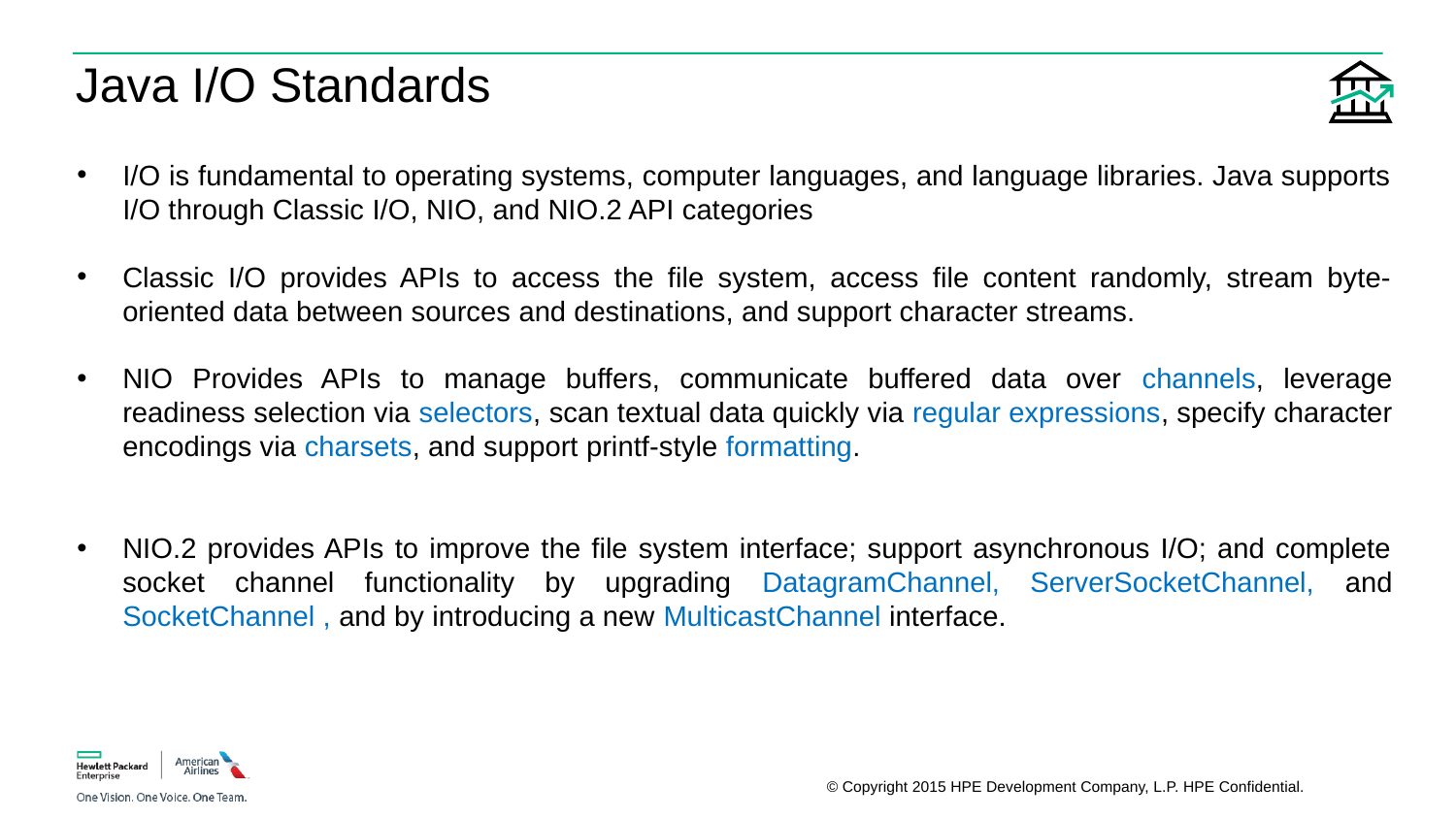

# Java I/O Standards

I/O is fundamental to operating systems, computer languages, and language libraries. Java supports I/O through Classic I/O, NIO, and NIO.2 API categories

Classic I/O provides APIs to access the file system, access file content randomly, stream byte-oriented data between sources and destinations, and support character streams.

NIO Provides APIs to manage buffers, communicate buffered data over channels, leverage readiness selection via selectors, scan textual data quickly via regular expressions, specify character encodings via charsets, and support printf-style formatting.

NIO.2 provides APIs to improve the file system interface; support asynchronous I/O; and complete socket channel functionality by upgrading DatagramChannel, ServerSocketChannel, and SocketChannel , and by introducing a new MulticastChannel interface.